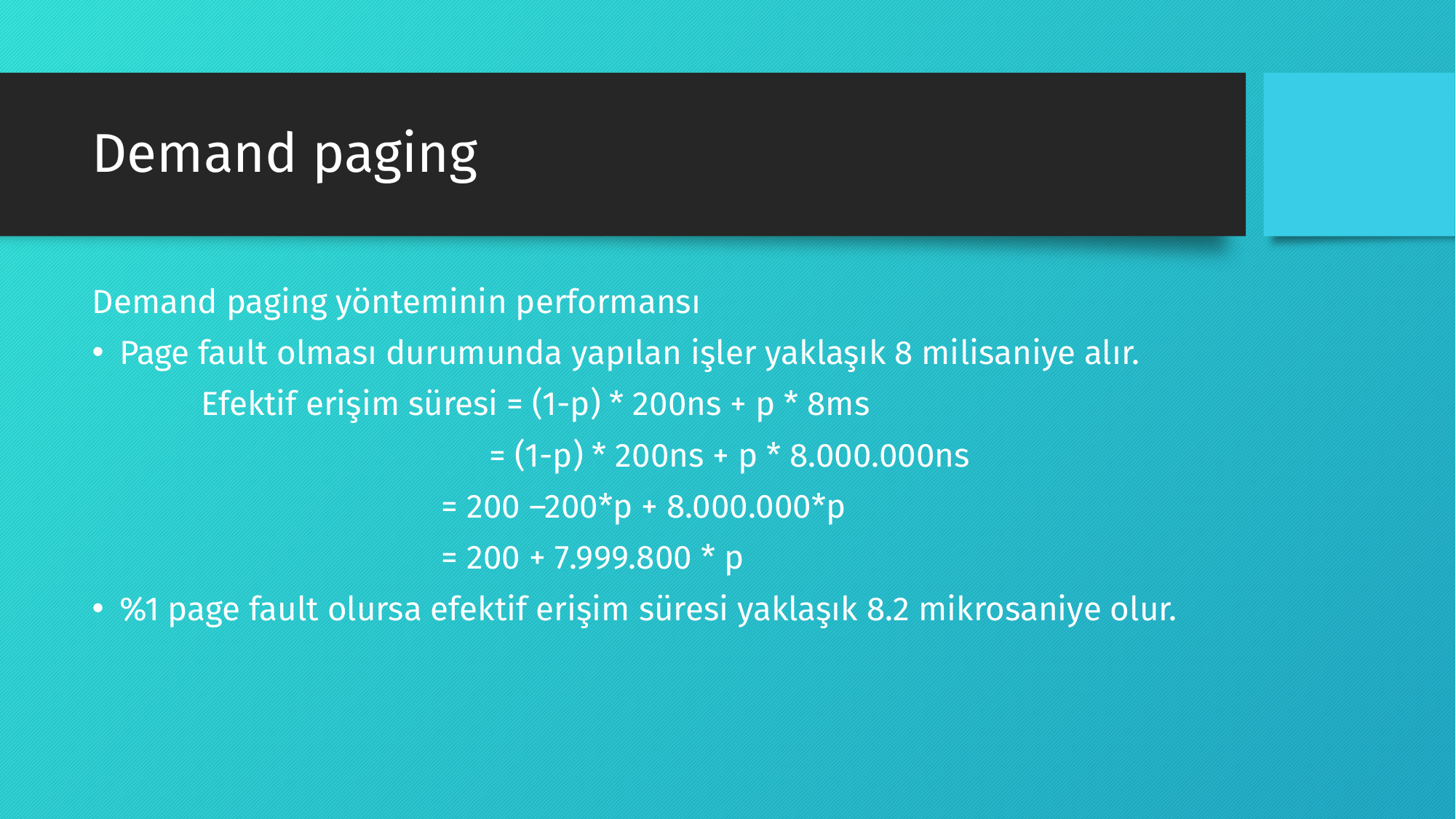

# Demand paging
Demand paging yönteminin performansı
Page fault olması durumunda yapılan işler yaklaşık 8 milisaniye alır.
	Efektif erişim süresi = (1-p) * 200ns + p * 8ms
			        = (1-p) * 200ns + p * 8.000.000ns
                                        = 200 –200*p + 8.000.000*p
                                        = 200 + 7.999.800 * p
%1 page fault olursa efektif erişim süresi yaklaşık 8.2 mikrosaniye olur.